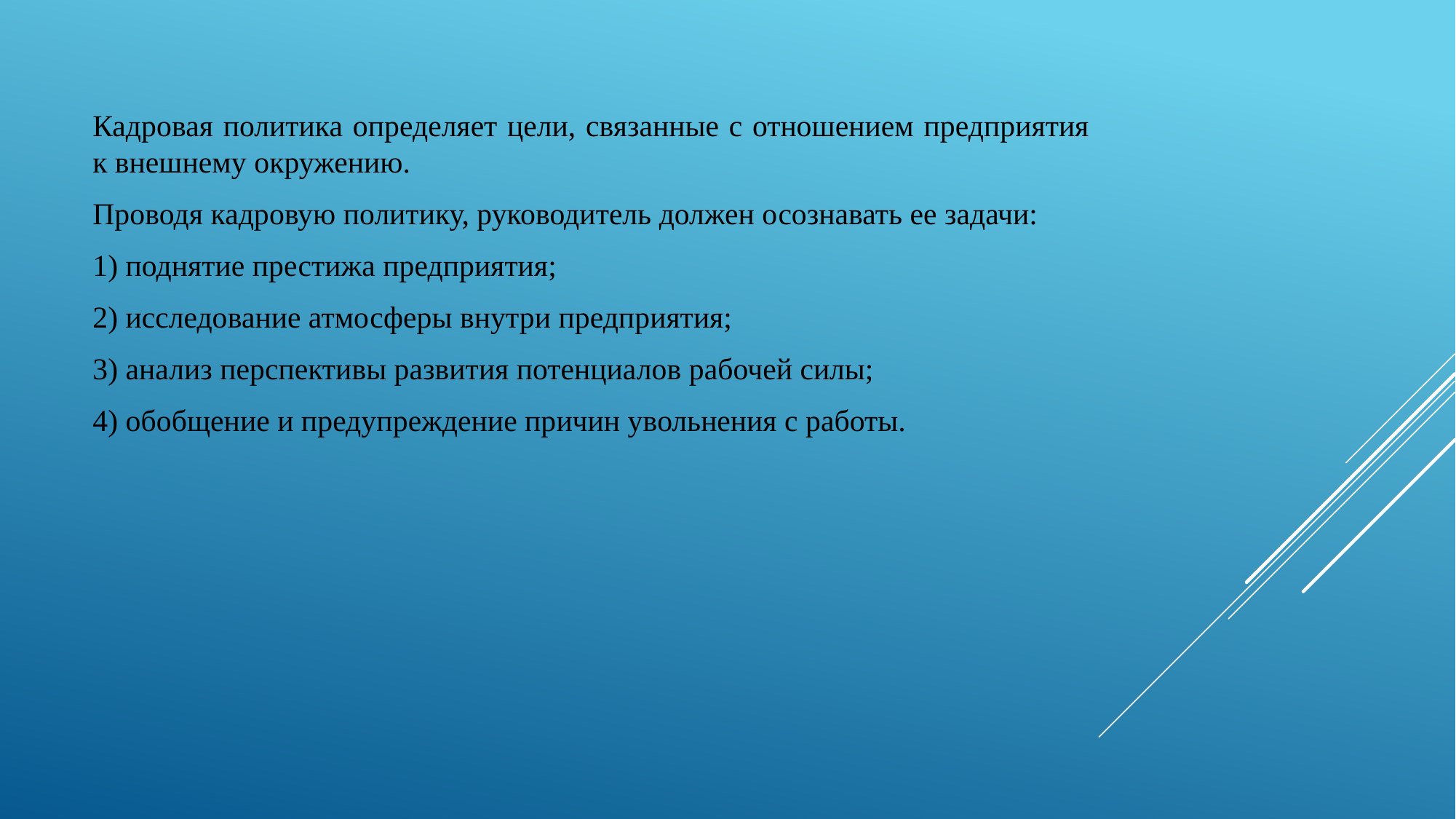

Кадровая политика определяет цели, связанные с отношением предприятия к внешнему окружению.
Проводя кадровую политику, руководитель должен осознавать ее задачи:
1) поднятие престижа предприятия;
2) исследование атмосферы внутри предприятия;
3) анализ перспективы развития потенциалов рабочей силы;
4) обобщение и предупреждение причин увольнения с работы.

#